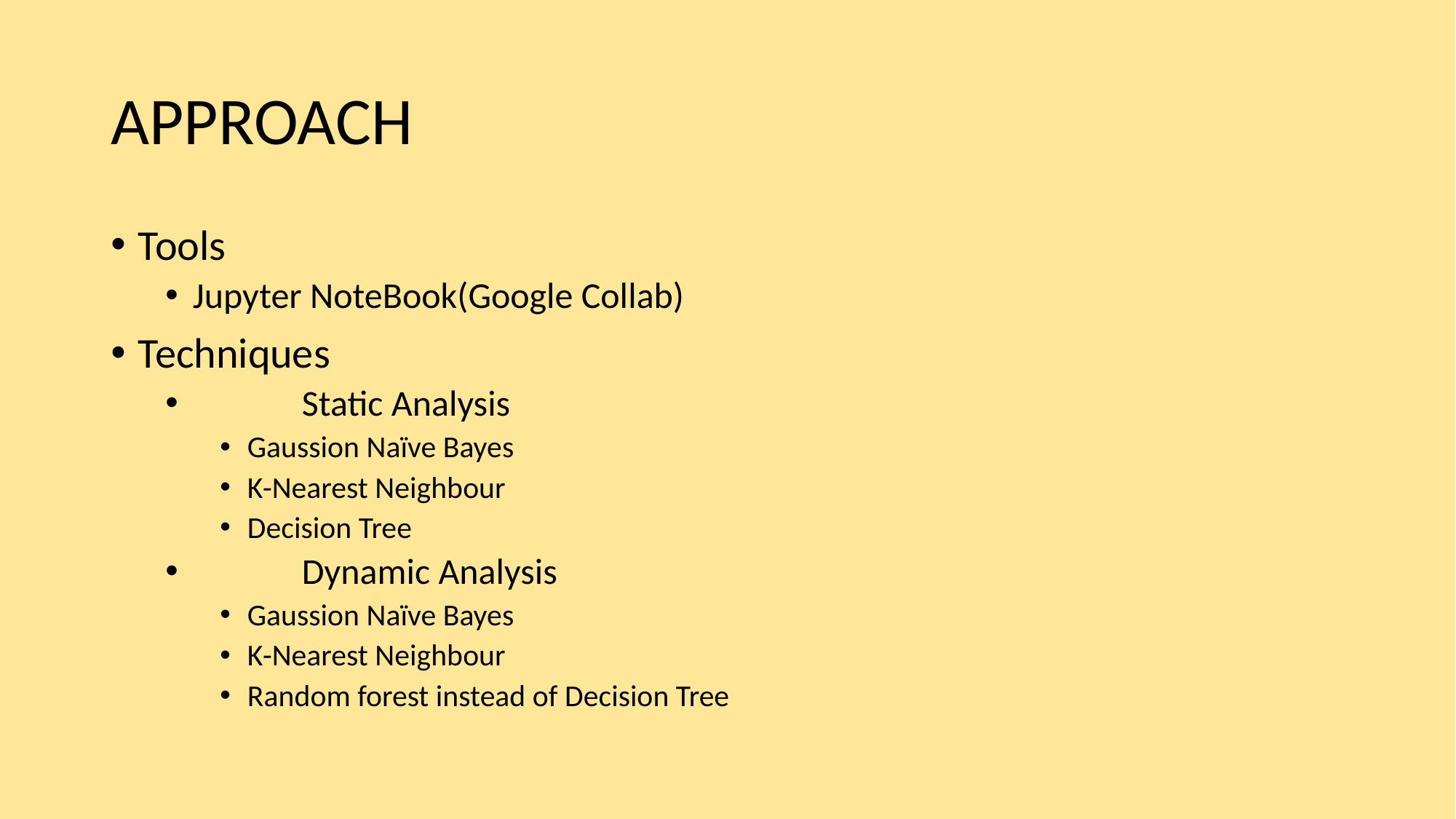

# APPROACH
Tools
Jupyter NoteBook(Google Collab)
Techniques
	Static Analysis
Gaussion Naïve Bayes
K-Nearest Neighbour
Decision Tree
	Dynamic Analysis
Gaussion Naïve Bayes
K-Nearest Neighbour
Random forest instead of Decision Tree